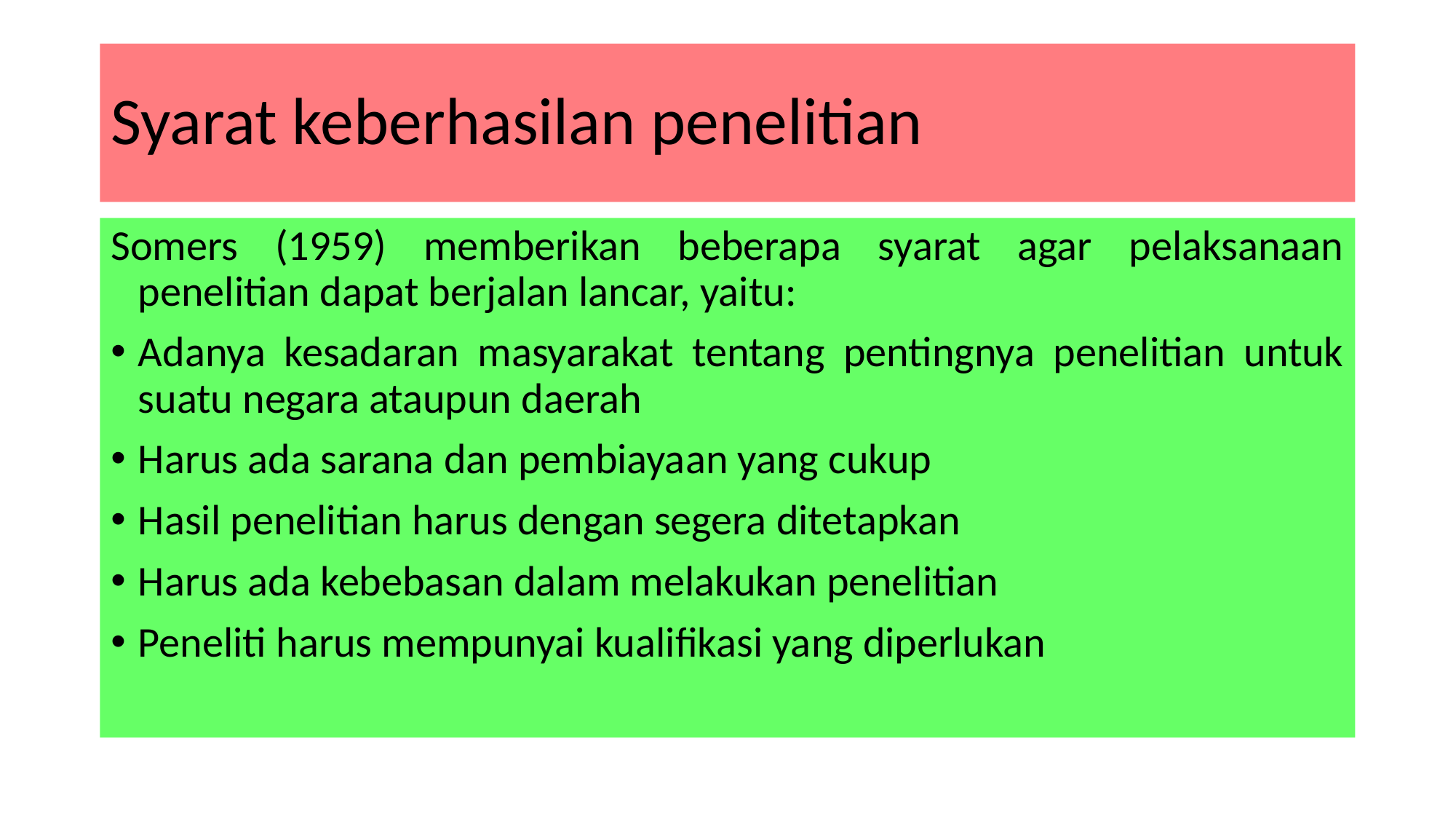

# Syarat keberhasilan penelitian
Somers (1959) memberikan beberapa syarat agar pelaksanaan penelitian dapat berjalan lancar, yaitu:
Adanya kesadaran masyarakat tentang pentingnya penelitian untuk suatu negara ataupun daerah
Harus ada sarana dan pembiayaan yang cukup
Hasil penelitian harus dengan segera ditetapkan
Harus ada kebebasan dalam melakukan penelitian
Peneliti harus mempunyai kualifikasi yang diperlukan